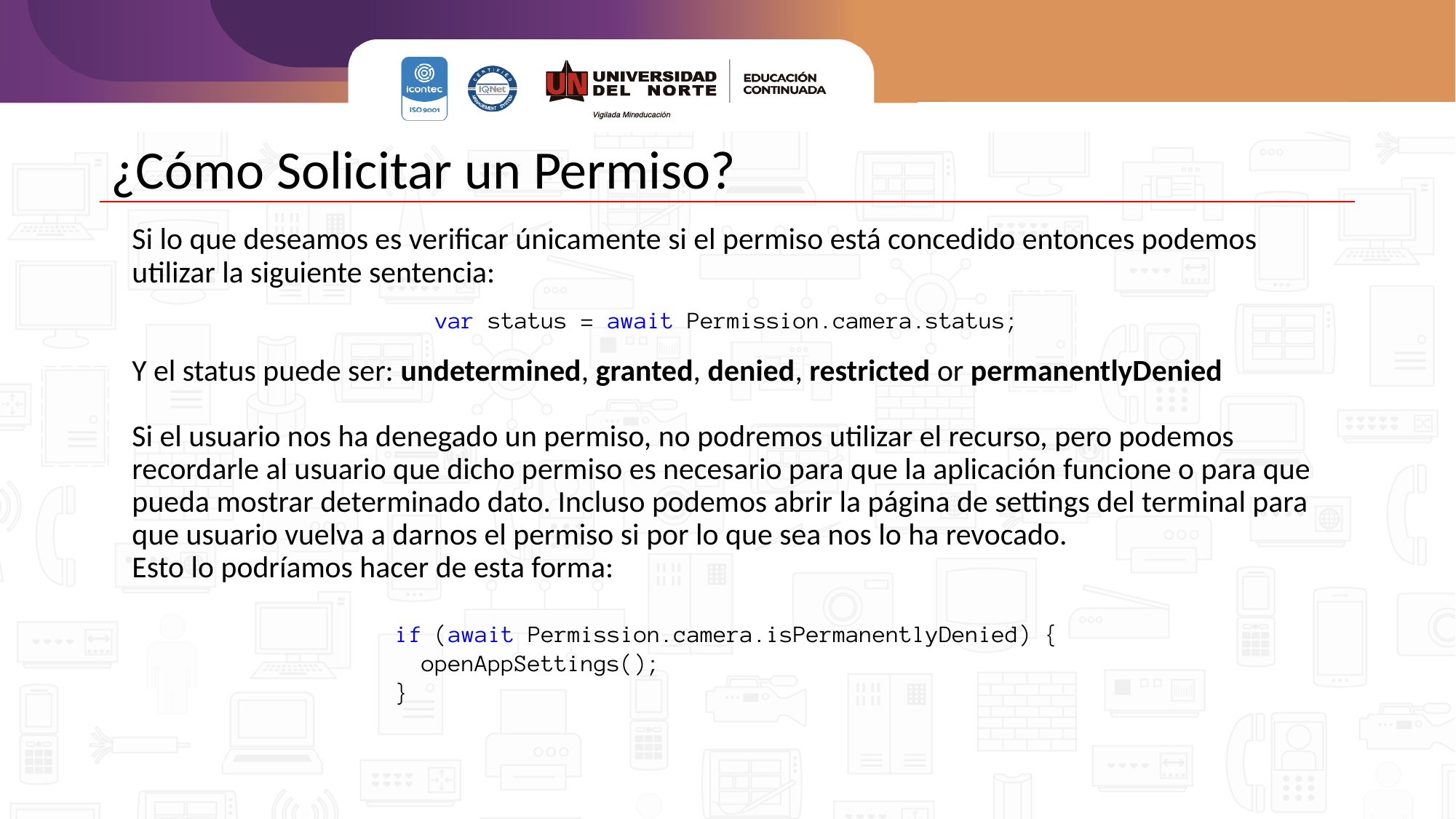

# ¿Cómo Solicitar un Permiso?
Si lo que deseamos es verificar únicamente si el permiso está concedido entonces podemos utilizar la siguiente sentencia:

Y el status puede ser: undetermined, granted, denied, restricted or permanentlyDenied

Si el usuario nos ha denegado un permiso, no podremos utilizar el recurso, pero podemos recordarle al usuario que dicho permiso es necesario para que la aplicación funcione o para que pueda mostrar determinado dato. Incluso podemos abrir la página de settings del terminal para que usuario vuelva a darnos el permiso si por lo que sea nos lo ha revocado.
Esto lo podríamos hacer de esta forma:

var status = await Permission.camera.status;
if (await Permission.camera.isPermanentlyDenied) {
  openAppSettings();
}